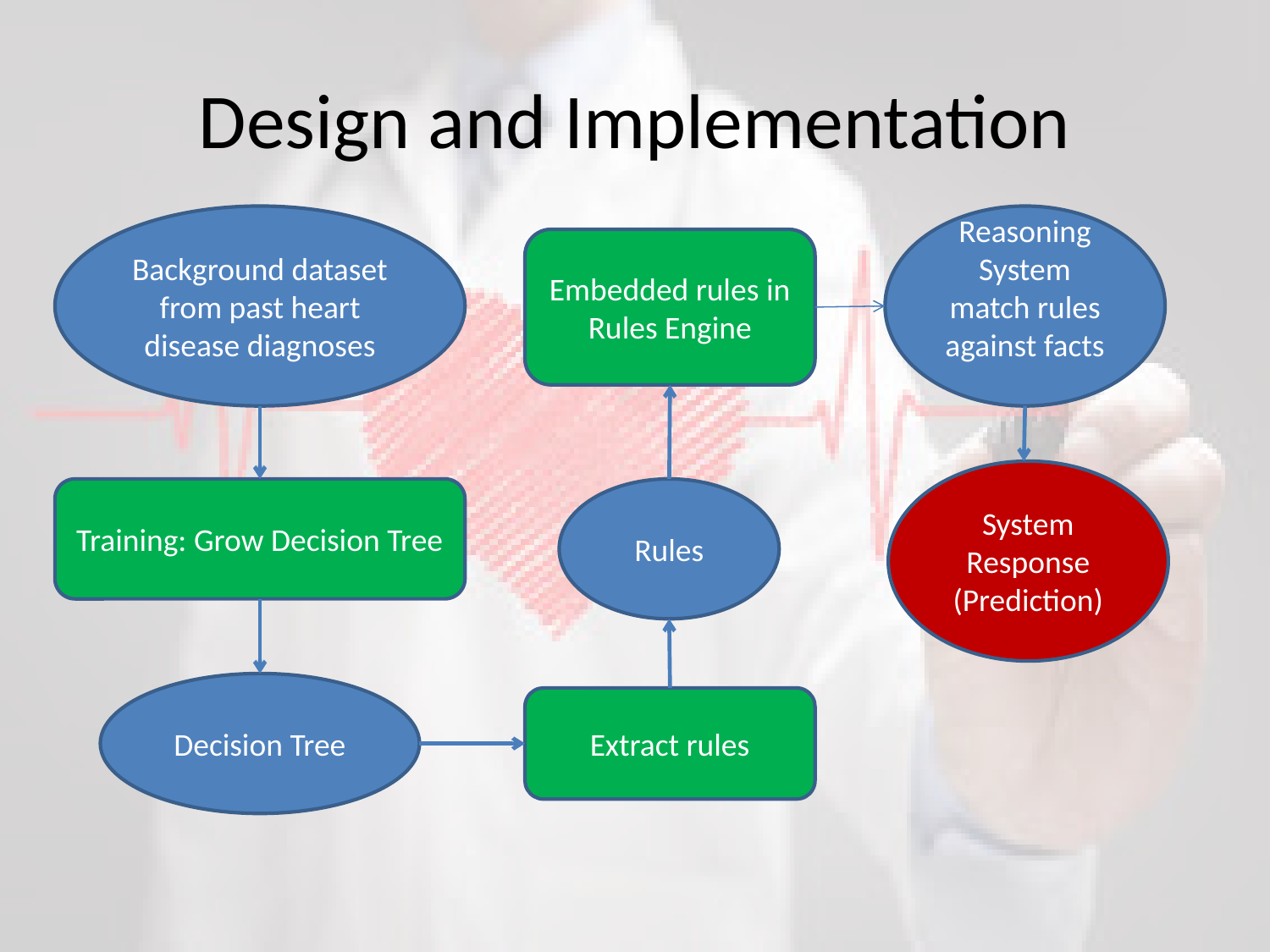

# Design and Implementation
Background dataset from past heart disease diagnoses
Reasoning System match rules against facts

Embedded rules in Rules Engine
System Response (Prediction)
Training: Grow Decision Tree
Rules
Decision Tree
Extract rules